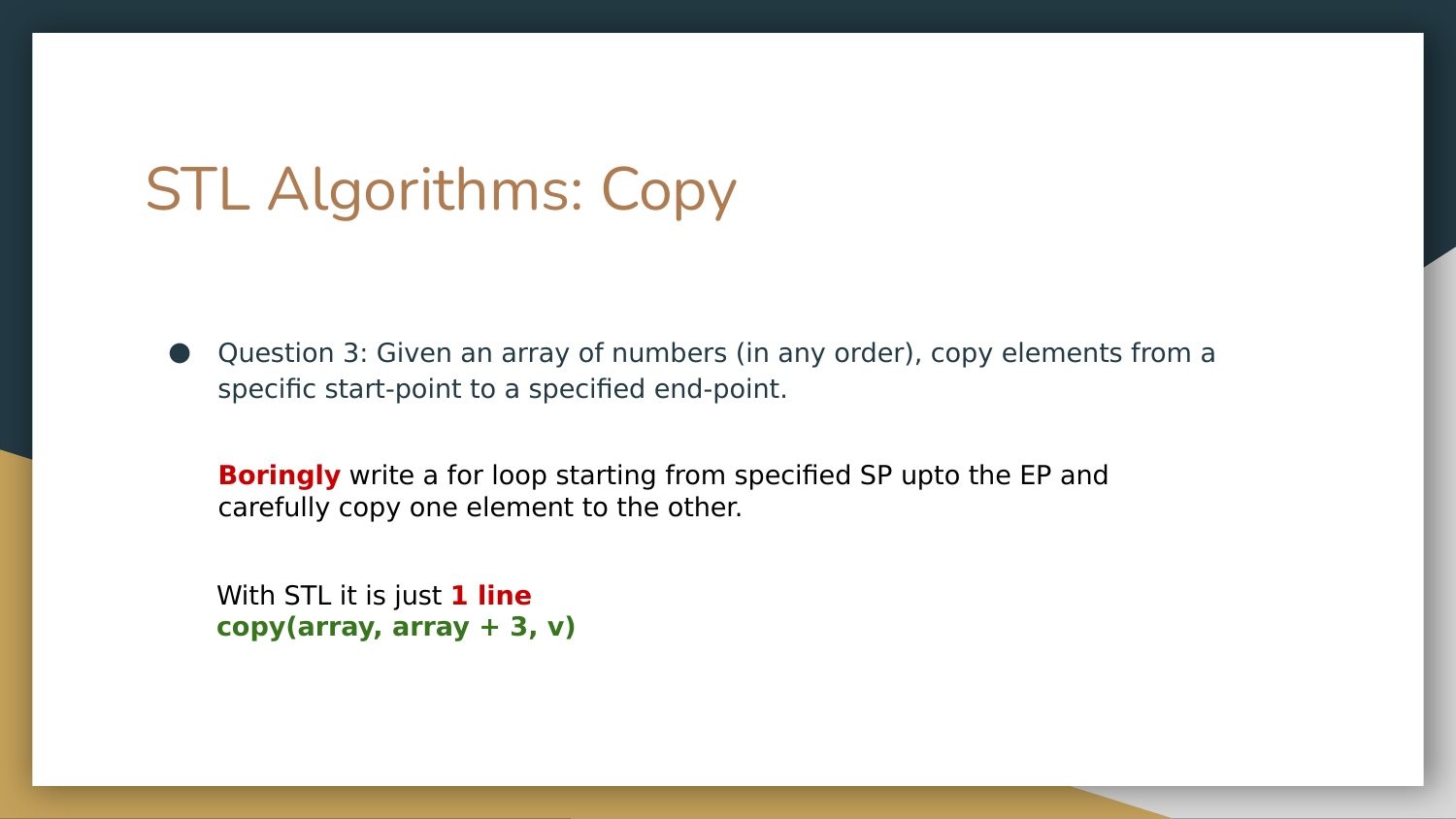

# STL Algorithms: Copy
Question 3: Given an array of numbers (in any order), copy elements from a specific start-point to a specified end-point.
Boringly write a for loop starting from specified SP upto the EP and carefully copy one element to the other.
With STL it is just 1 line
copy(array, array + 3, v)